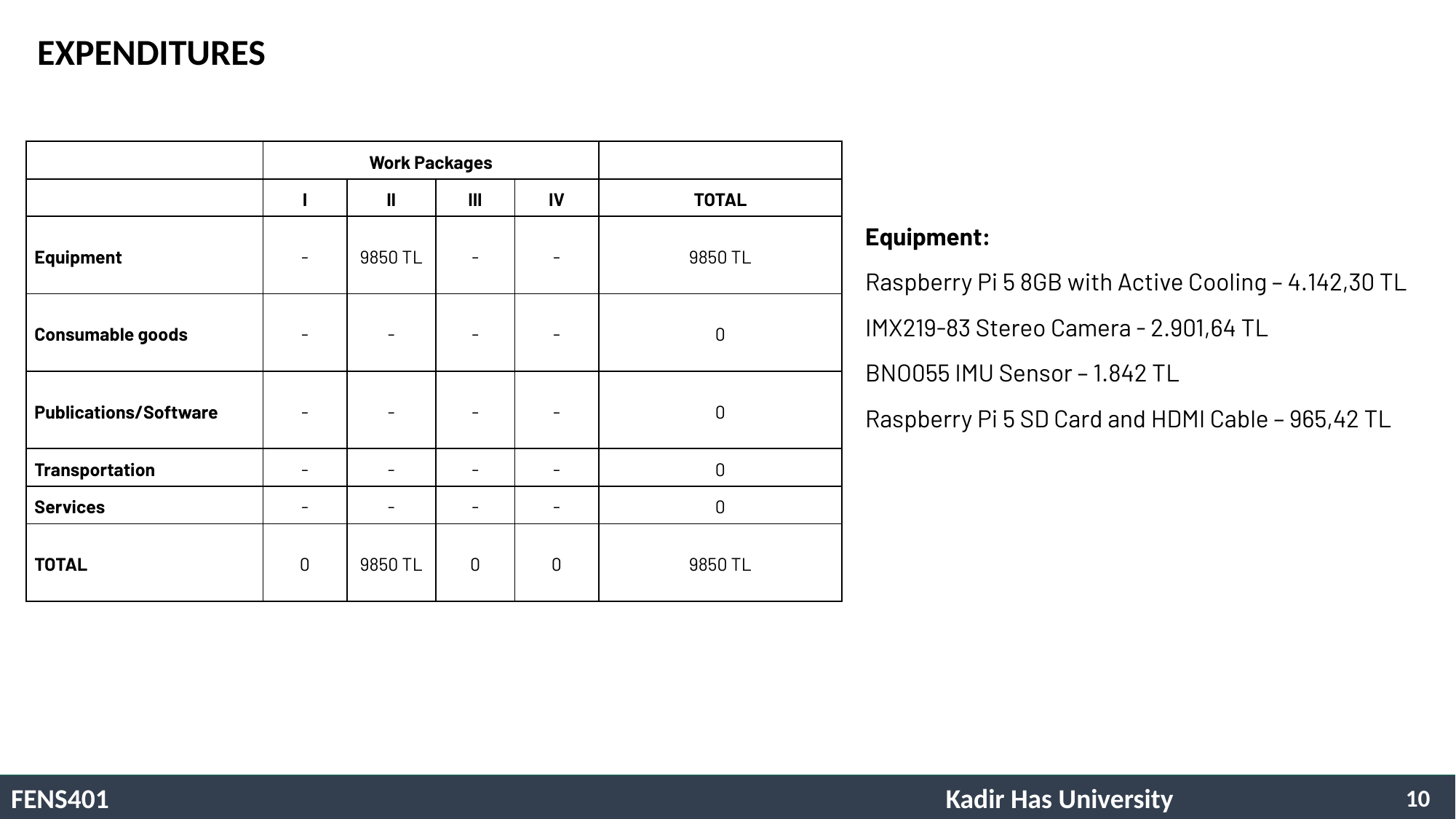

# EXPENDITURES
|  | Work Packages |  |  |  |  |
| --- | --- | --- | --- | --- | --- |
|  | I | II | III | IV | TOTAL |
| Equipment | - | 9850 TL | - | - | 9850 TL |
| Consumable goods | - | - | - | - | 0 |
| Publications/Software | - | - | - | - | 0 |
| Transportation | - | - | - | - | 0 |
| Services | - | - | - | - | 0 |
| TOTAL | 0 | 9850 TL | 0 | 0 | 9850 TL |
Equipment:
Raspberry Pi 5 8GB with Active Cooling – 4.142,30 TL
IMX219-83 Stereo Camera - 2.901,64 TL
BNO055 IMU Sensor – 1.842 TL
Raspberry Pi 5 SD Card and HDMI Cable – 965,42 TL

10
FENS401 		   						          Kadir Has University